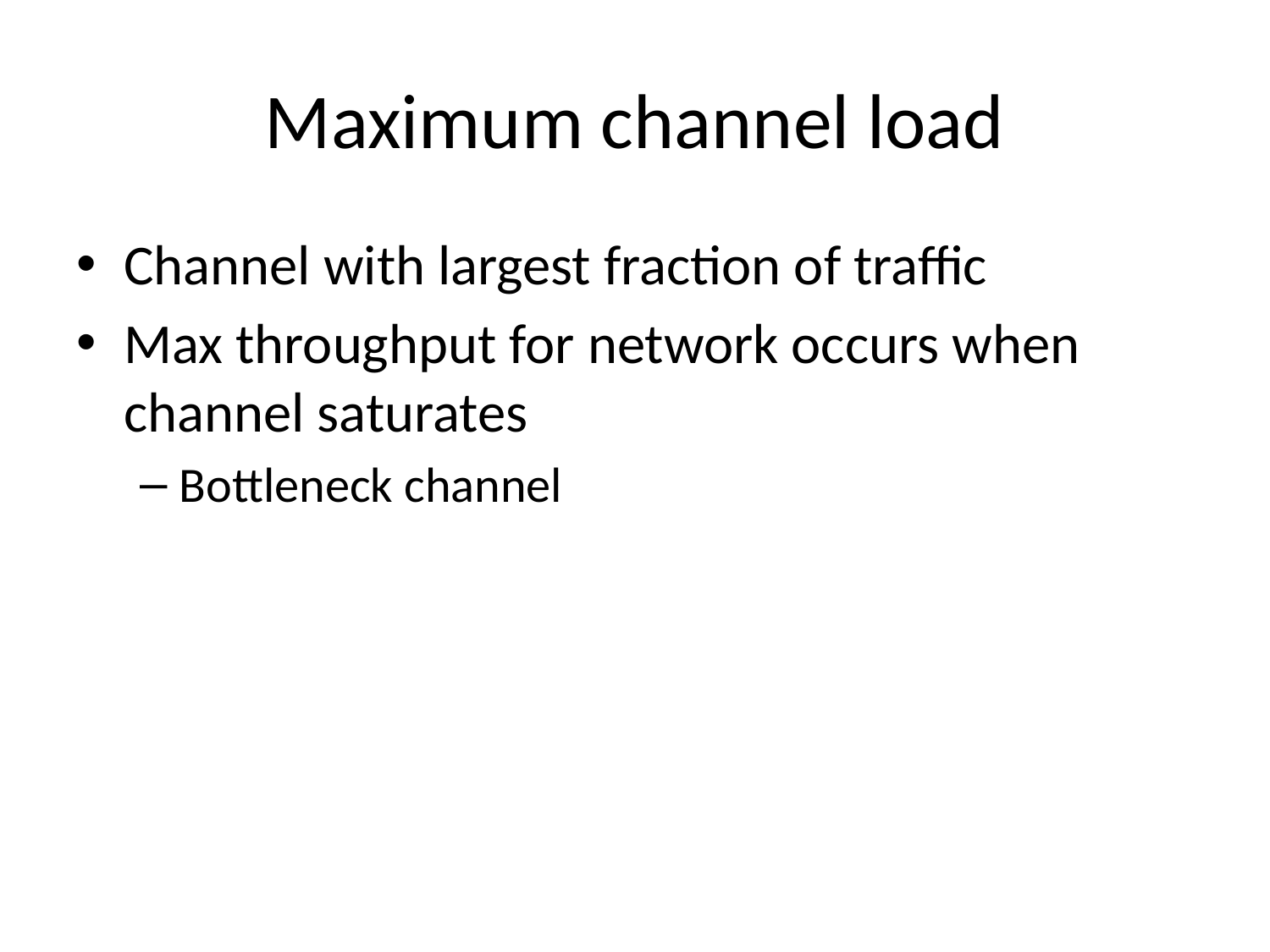

# Maximum channel load
Channel with largest fraction of traffic
Max throughput for network occurs when channel saturates
Bottleneck channel